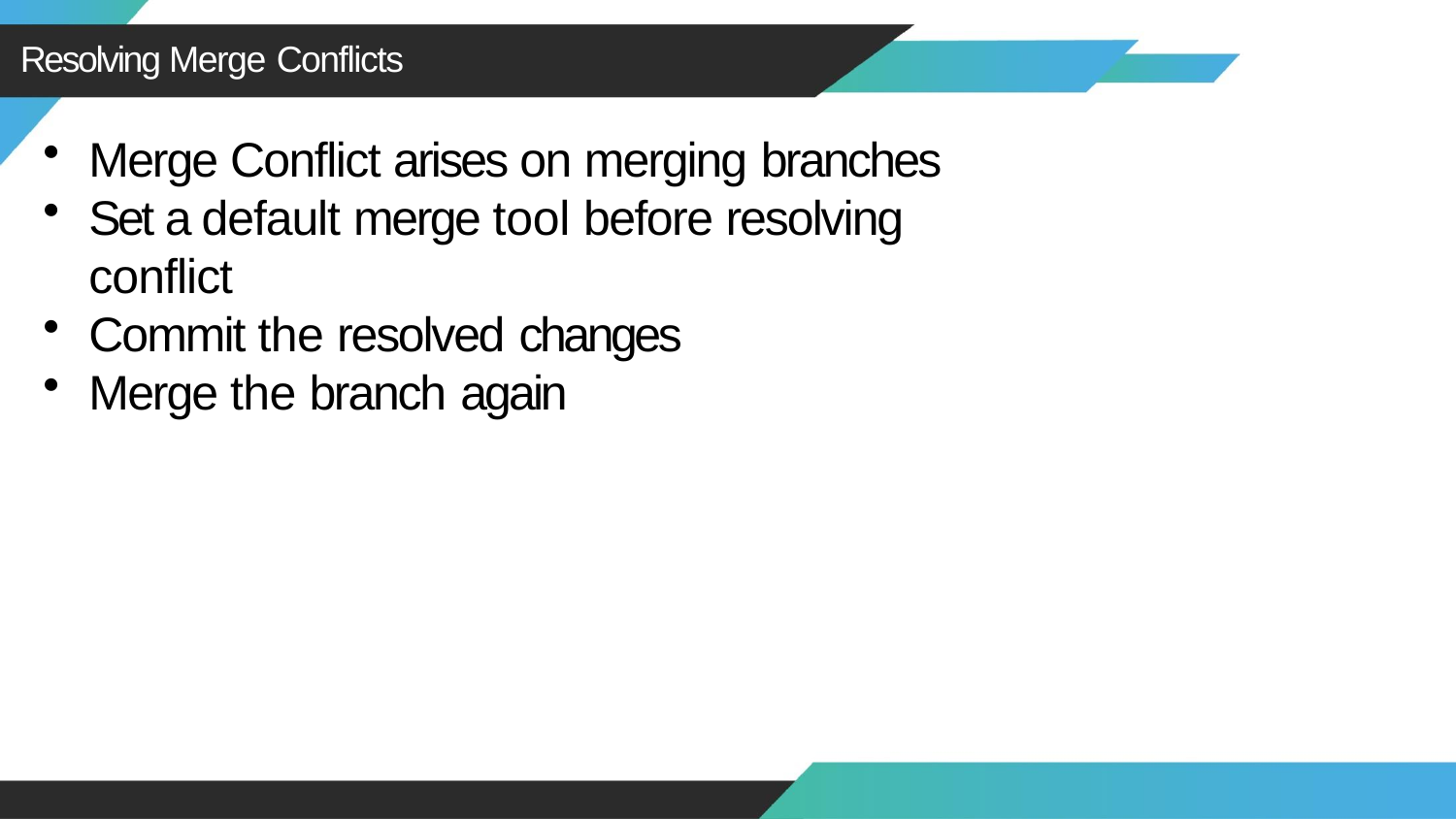

Resolving Merge Conflicts

Merge Conflict arises on merging branches
Set a default merge tool before resolving conflict
Commit the resolved changes
Merge the branch again